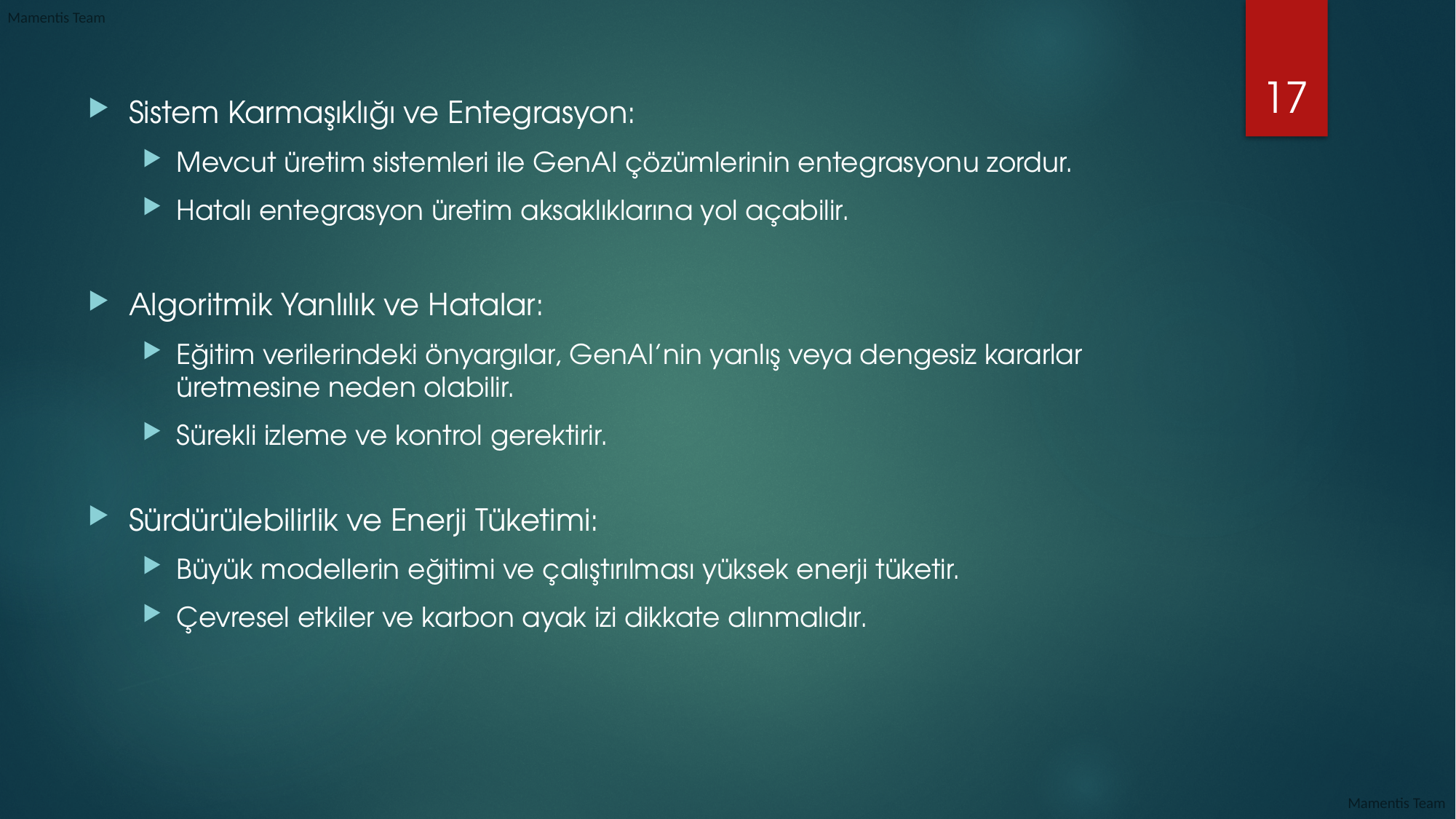

17
Sistem Karmaşıklığı ve Entegrasyon:
Mevcut üretim sistemleri ile GenAI çözümlerinin entegrasyonu zordur.
Hatalı entegrasyon üretim aksaklıklarına yol açabilir.
Algoritmik Yanlılık ve Hatalar:
Eğitim verilerindeki önyargılar, GenAI’nin yanlış veya dengesiz kararlar üretmesine neden olabilir.
Sürekli izleme ve kontrol gerektirir.

Sürdürülebilirlik ve Enerji Tüketimi:
Büyük modellerin eğitimi ve çalıştırılması yüksek enerji tüketir.
Çevresel etkiler ve karbon ayak izi dikkate alınmalıdır.